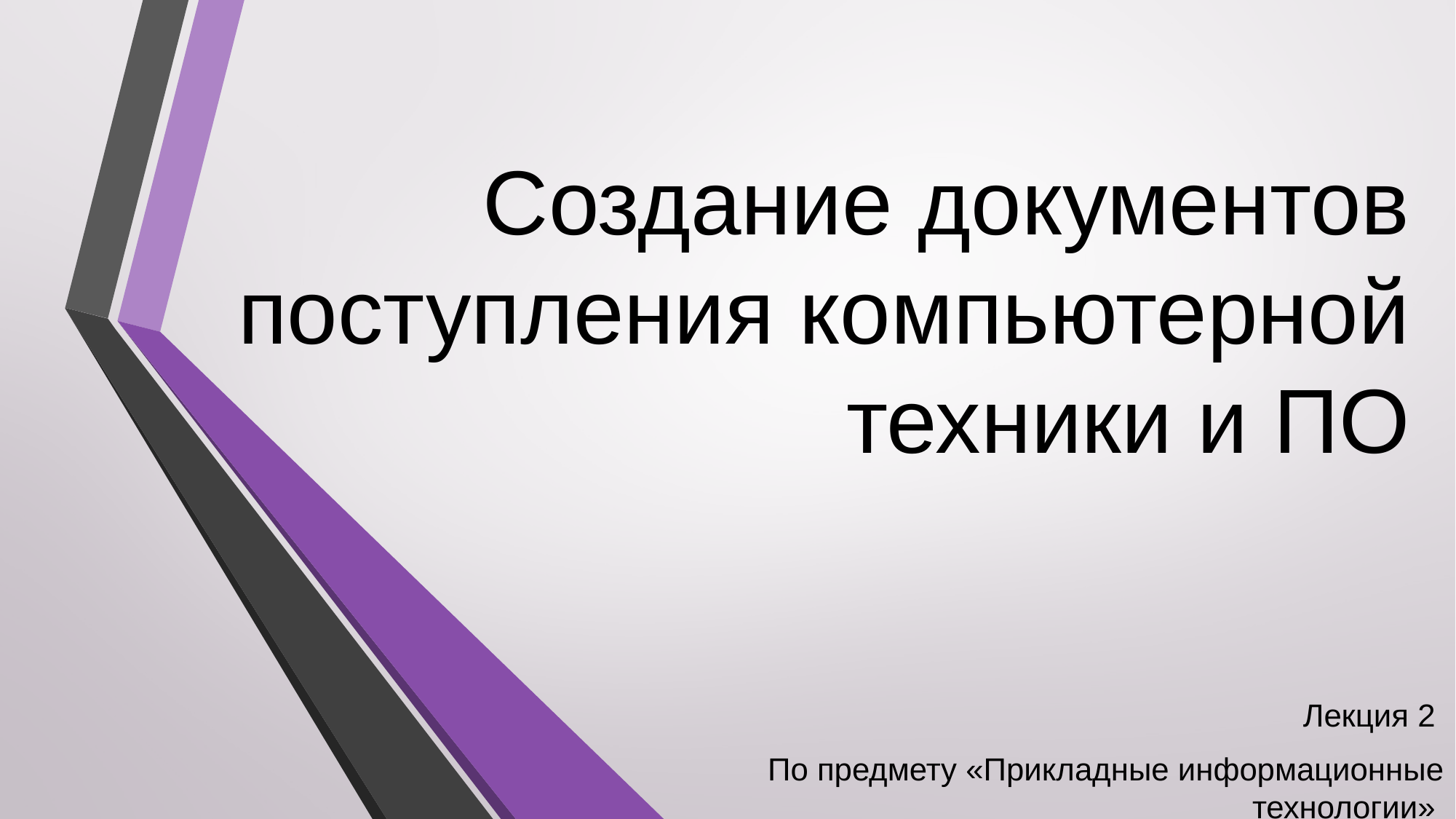

# Создание документов поступления компьютерной техники и ПО
Лекция 2
По предмету «Прикладные информационные технологии»